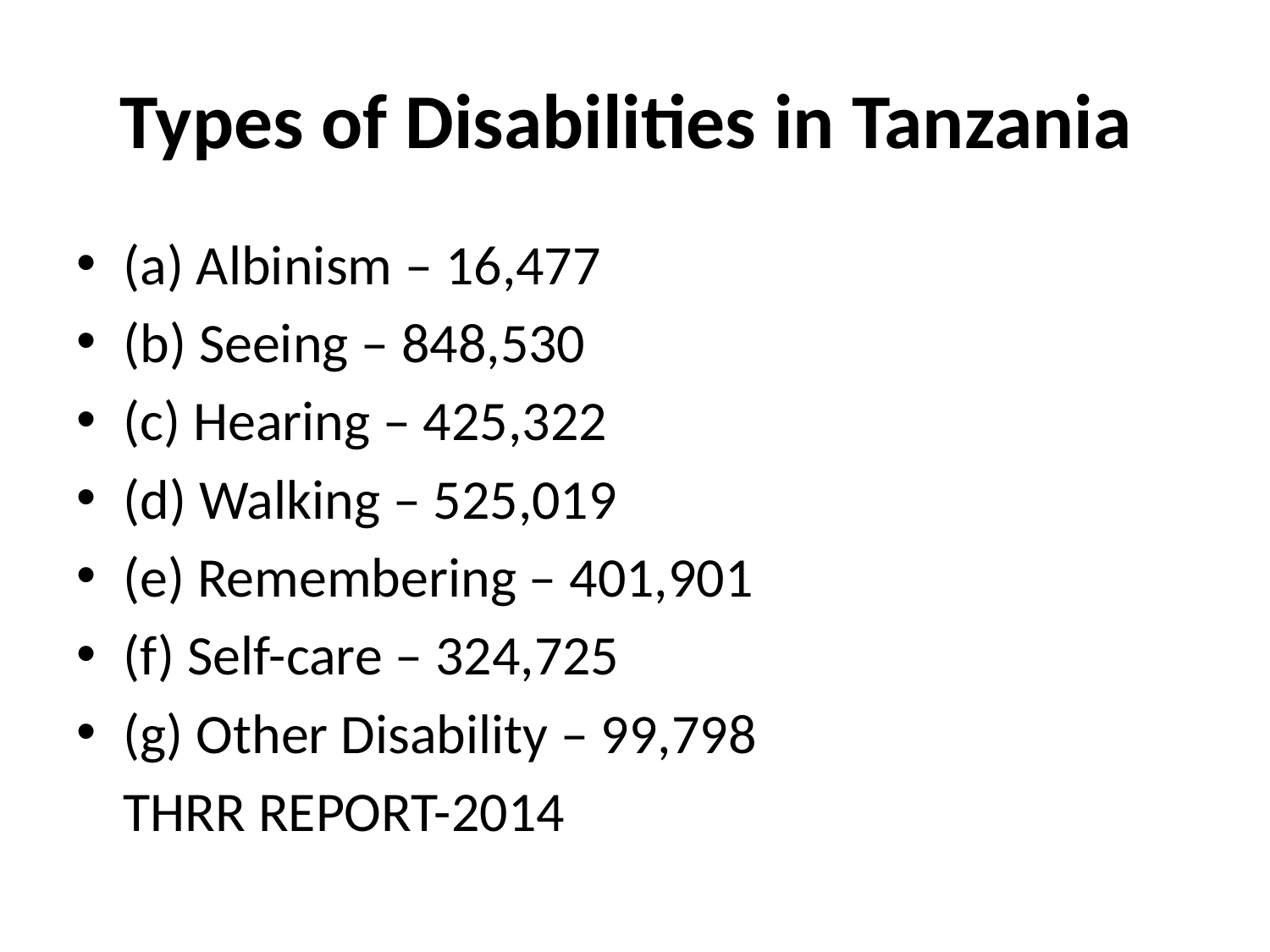

# Types of Disabilities in Tanzania
(a) Albinism – 16,477
(b) Seeing – 848,530
(c) Hearing – 425,322
(d) Walking – 525,019
(e) Remembering – 401,901
(f) Self-care – 324,725
(g) Other Disability – 99,798
			THRR REPORT-2014